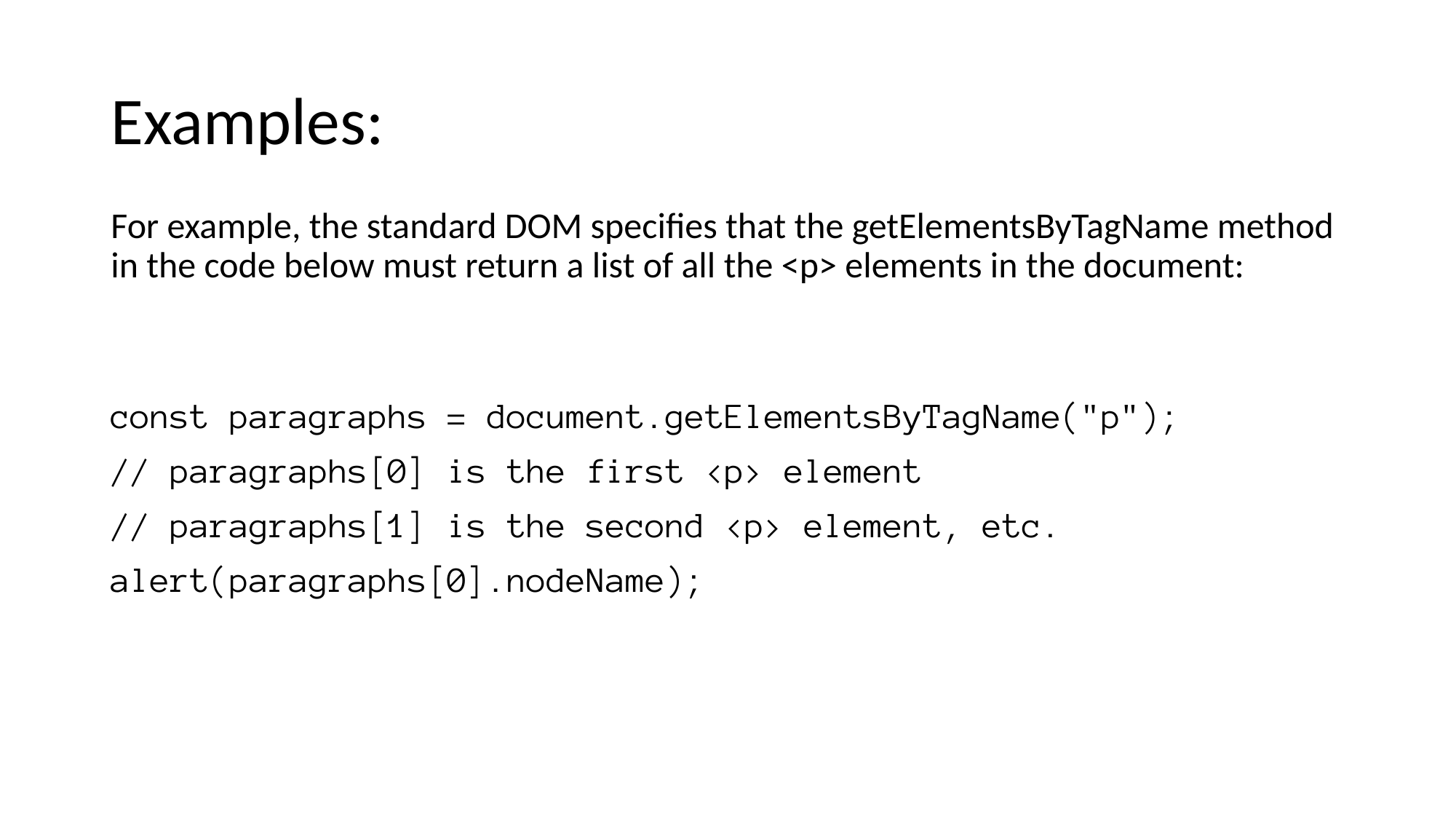

# Examples:
For example, the standard DOM specifies that the getElementsByTagName method in the code below must return a list of all the <p> elements in the document:

const paragraphs = document.getElementsByTagName("p");
// paragraphs[0] is the first <p> element
// paragraphs[1] is the second <p> element, etc.
alert(paragraphs[0].nodeName);